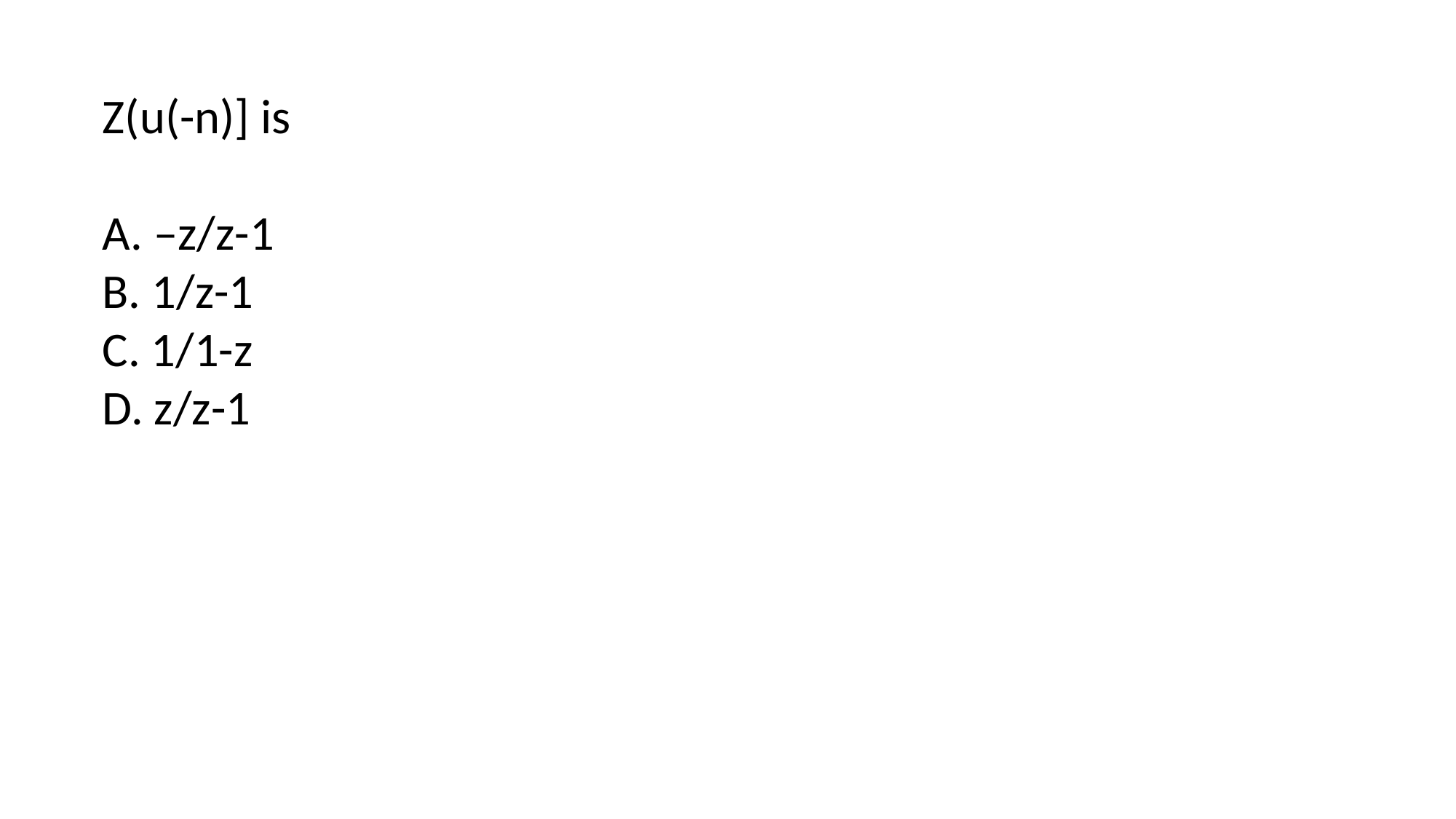

Z(u(-n)] is

A. –z/z-1
B. 1/z-1
C. 1/1-z
D. z/z-1